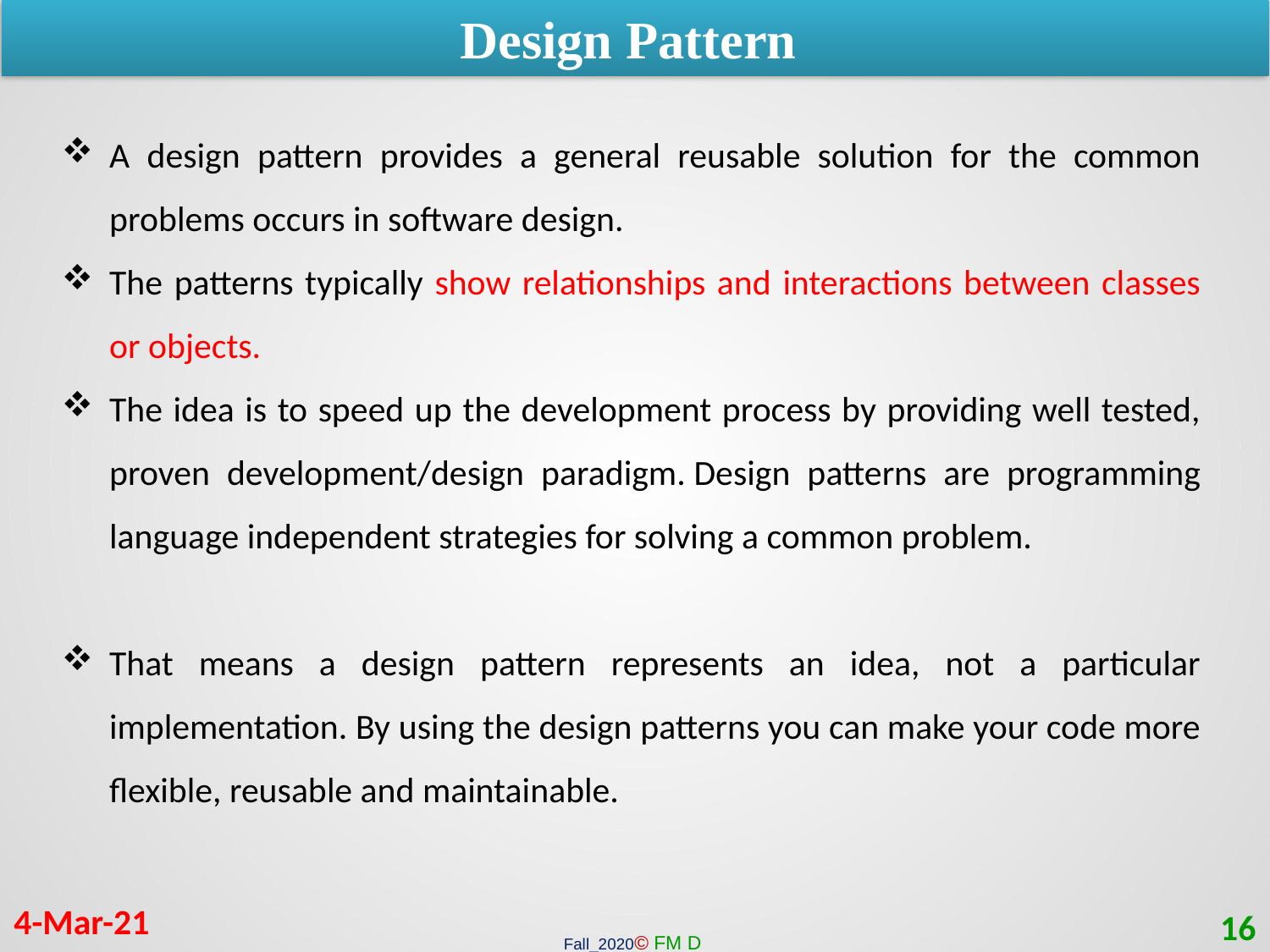

Design Pattern
A design pattern provides a general reusable solution for the common problems occurs in software design.
The patterns typically show relationships and interactions between classes or objects.
The idea is to speed up the development process by providing well tested, proven development/design paradigm. Design patterns are programming language independent strategies for solving a common problem.

That means a design pattern represents an idea, not a particular implementation. By using the design patterns you can make your code more flexible, reusable and maintainable.

4-Mar-21
16